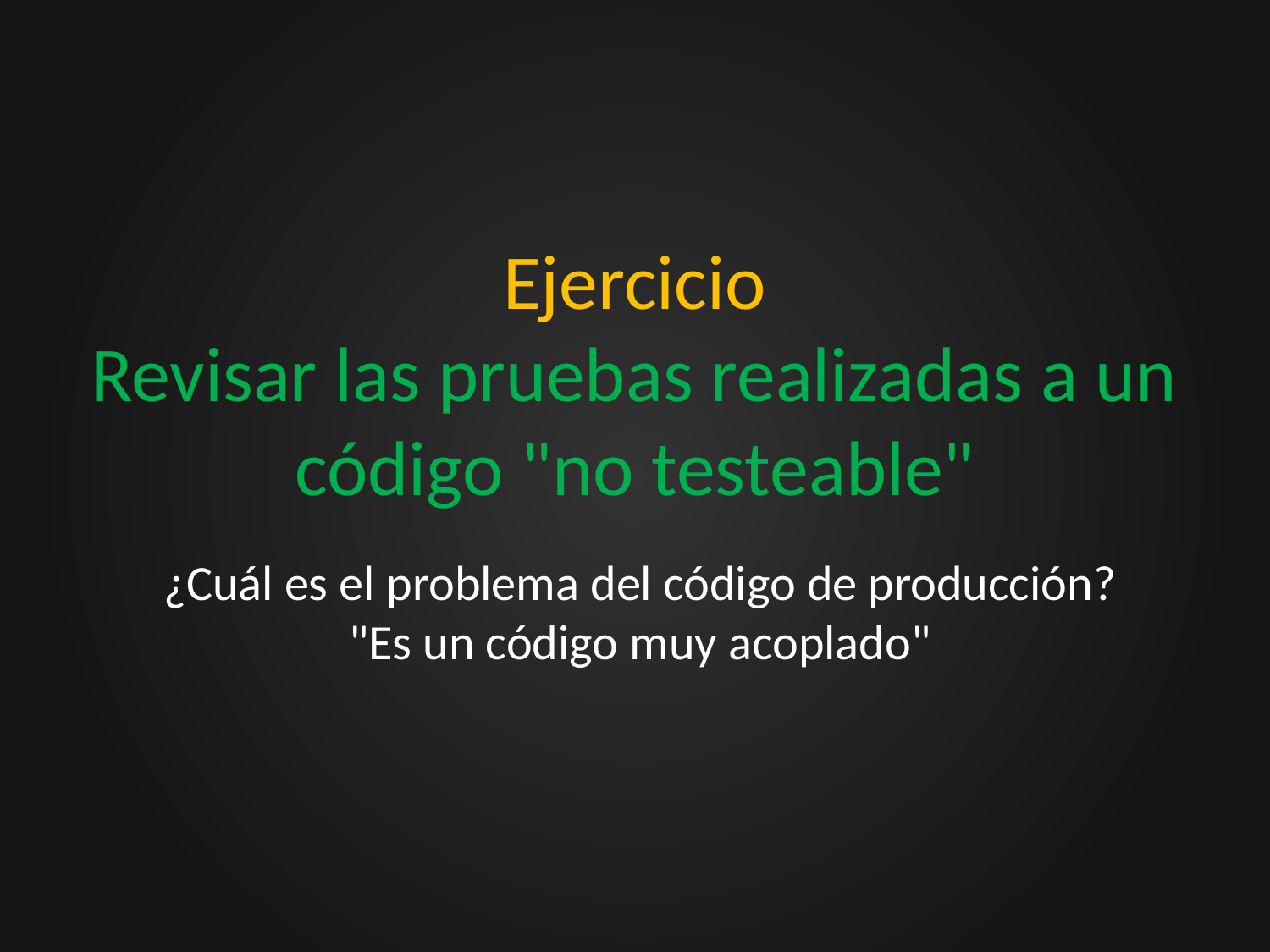

# Ejercicio Revisar las pruebas realizadas a un código "no testeable"
¿Cuál es el problema del código de producción?
"Es un código muy acoplado"